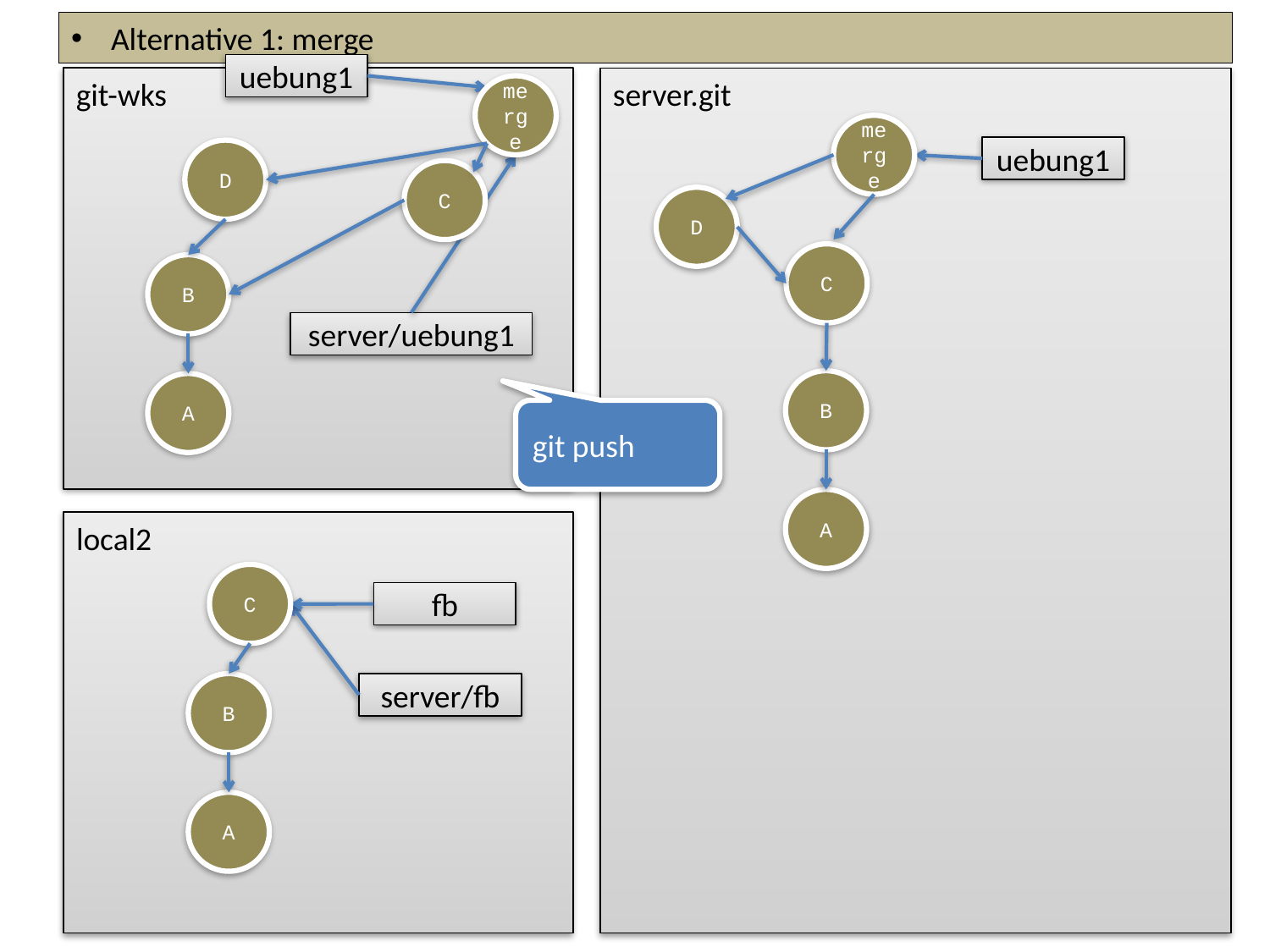

Alternative 1: merge
uebung1
merge
merge
uebung1
D
C
D
C
B
server/uebung1
B
A
git push
A
C
fb

B
server/fb
A